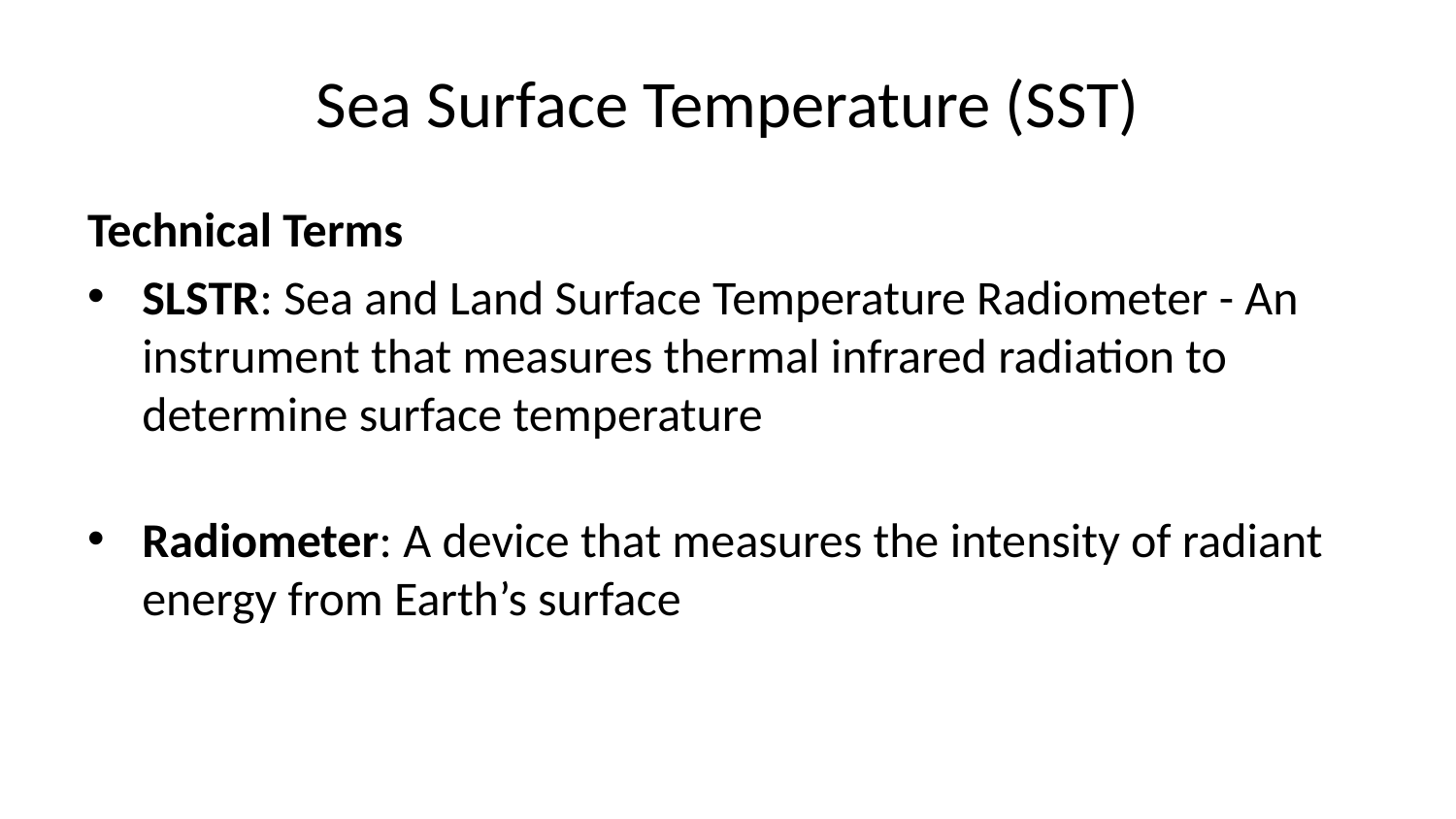

# Sea Surface Temperature (SST)
Technical Terms
SLSTR: Sea and Land Surface Temperature Radiometer - An instrument that measures thermal infrared radiation to determine surface temperature
Radiometer: A device that measures the intensity of radiant energy from Earth’s surface